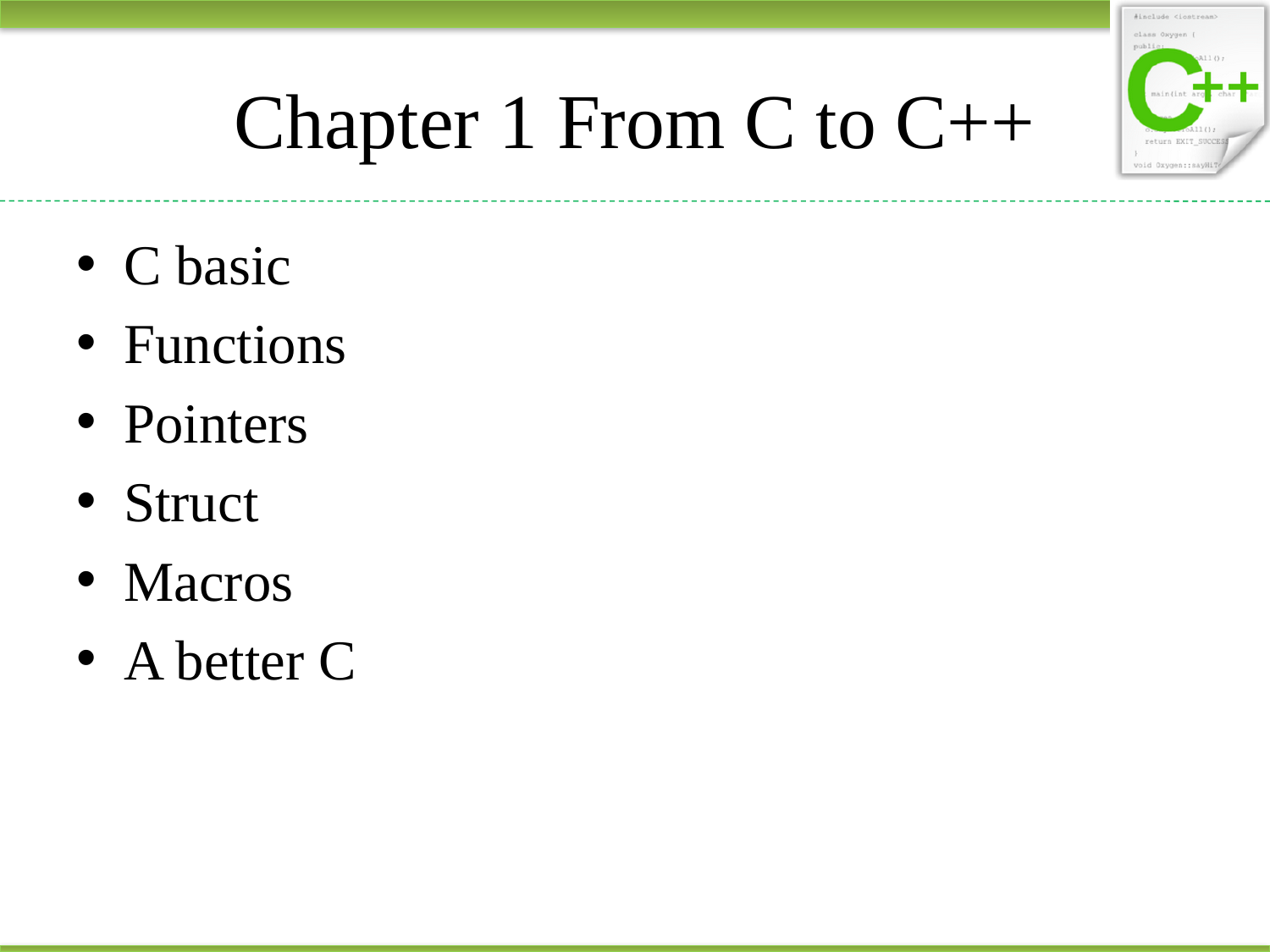

# Chapter 1 From C to C++
C basic
Functions
Pointers
Struct
Macros
A better C